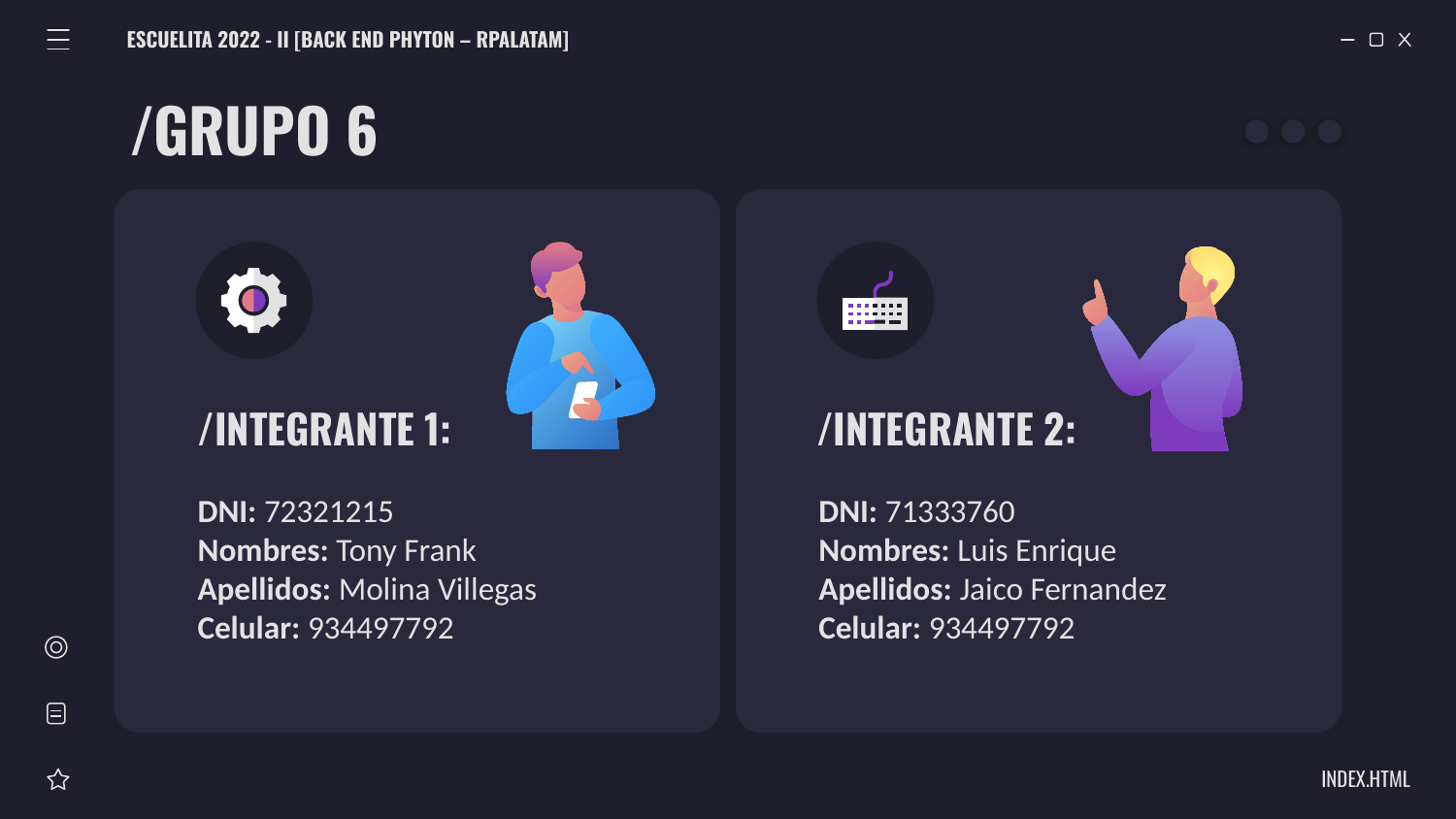

ESCUELITA 2022 - II [BACK END PHYTON – RPALATAM]

# /GRUPO 6

/INTEGRANTE 1:
/INTEGRANTE 2:
DNI: 72321215
Nombres: Tony Frank
Apellidos: Molina Villegas
Celular: 934497792
DNI: 71333760
Nombres: Luis Enrique
Apellidos: Jaico Fernandez
Celular: 934497792

INDEX.HTML